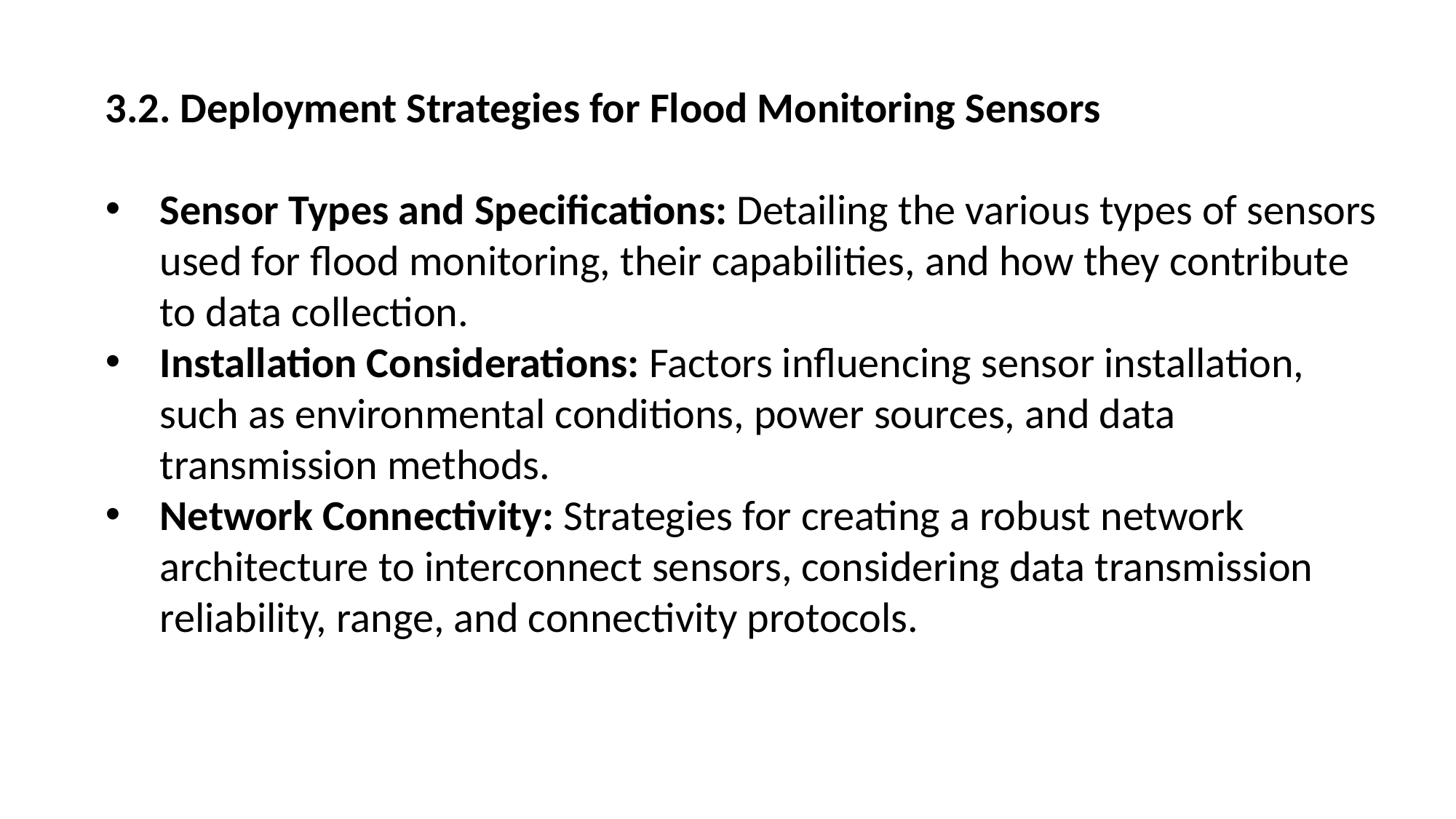

3.2. Deployment Strategies for Flood Monitoring Sensors

Sensor Types and Specifications: Detailing the various types of sensors used for flood monitoring, their capabilities, and how they contribute to data collection.
Installation Considerations: Factors influencing sensor installation, such as environmental conditions, power sources, and data transmission methods.
Network Connectivity: Strategies for creating a robust network architecture to interconnect sensors, considering data transmission reliability, range, and connectivity protocols.